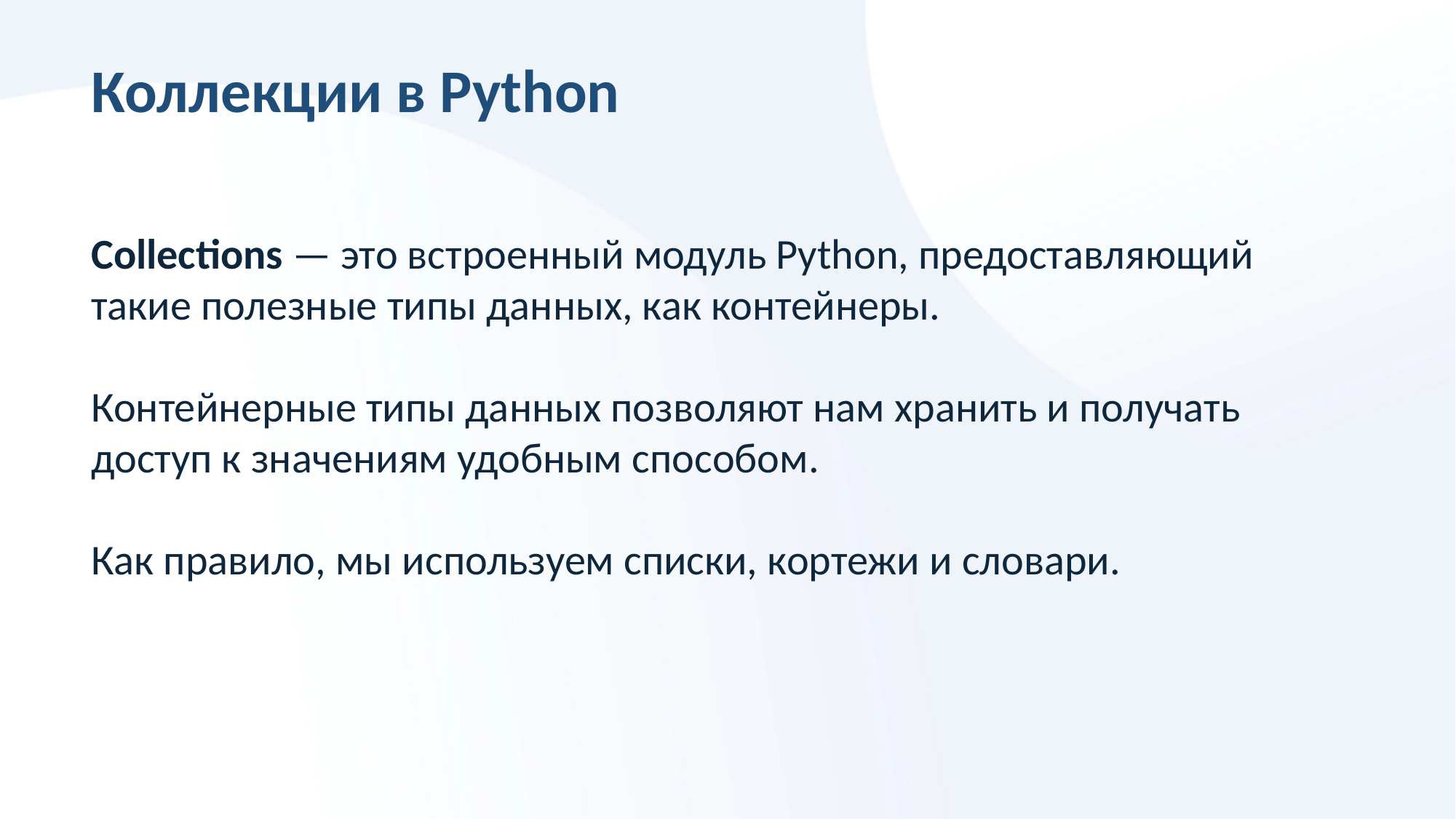

Коллекции в Python

Collections — это встроенный модуль Python, предоставляющий такие полезные типы данных, как контейнеры.

Контейнерные типы данных позволяют нам хранить и получать доступ к значениям удобным способом.

Как правило, мы используем списки, кортежи и словари.